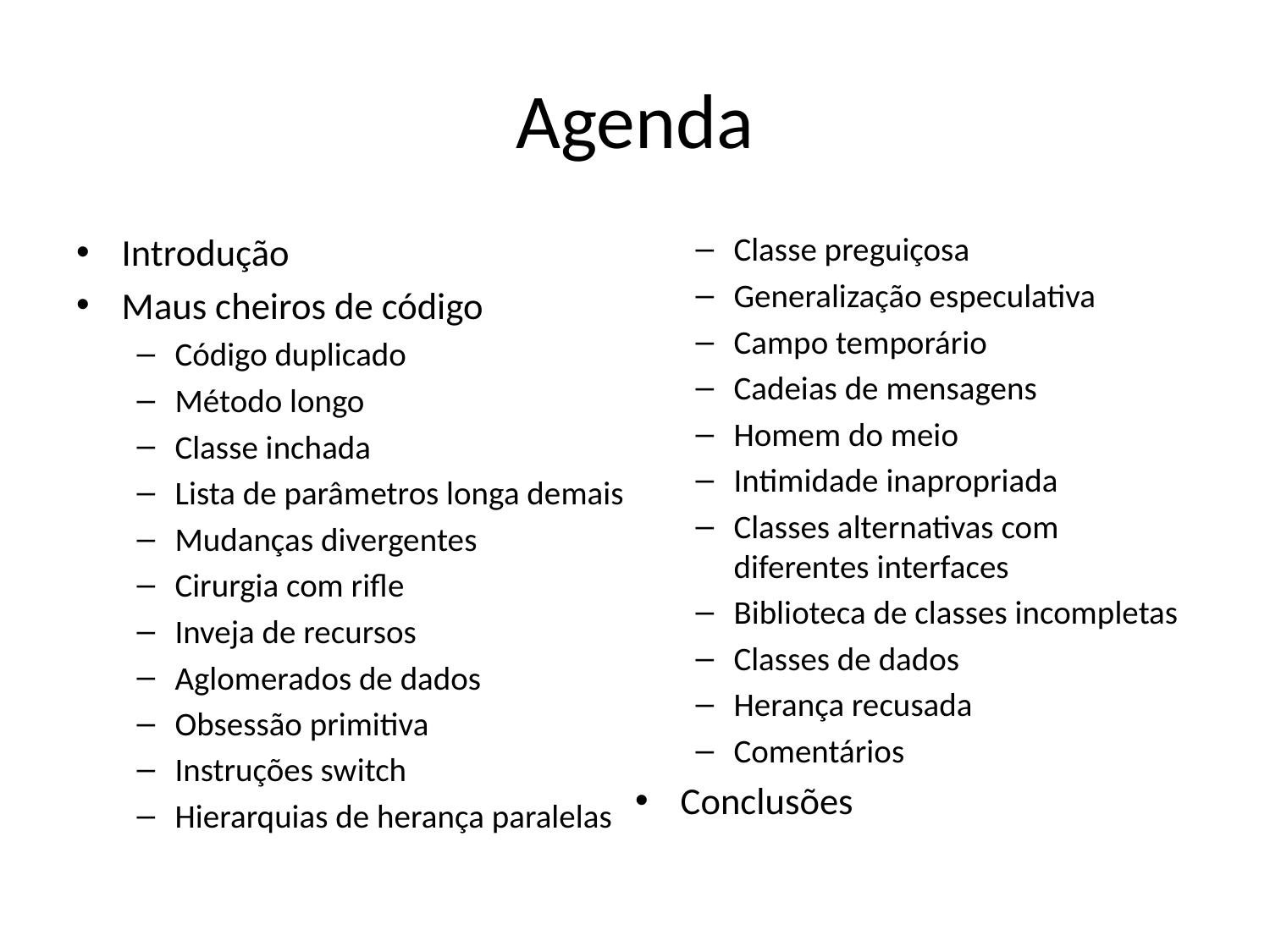

# Agenda
Introdução
Maus cheiros de código
Código duplicado
Método longo
Classe inchada
Lista de parâmetros longa demais
Mudanças divergentes
Cirurgia com rifle
Inveja de recursos
Aglomerados de dados
Obsessão primitiva
Instruções switch
Hierarquias de herança paralelas
Classe preguiçosa
Generalização especulativa
Campo temporário
Cadeias de mensagens
Homem do meio
Intimidade inapropriada
Classes alternativas com diferentes interfaces
Biblioteca de classes incompletas
Classes de dados
Herança recusada
Comentários
Conclusões